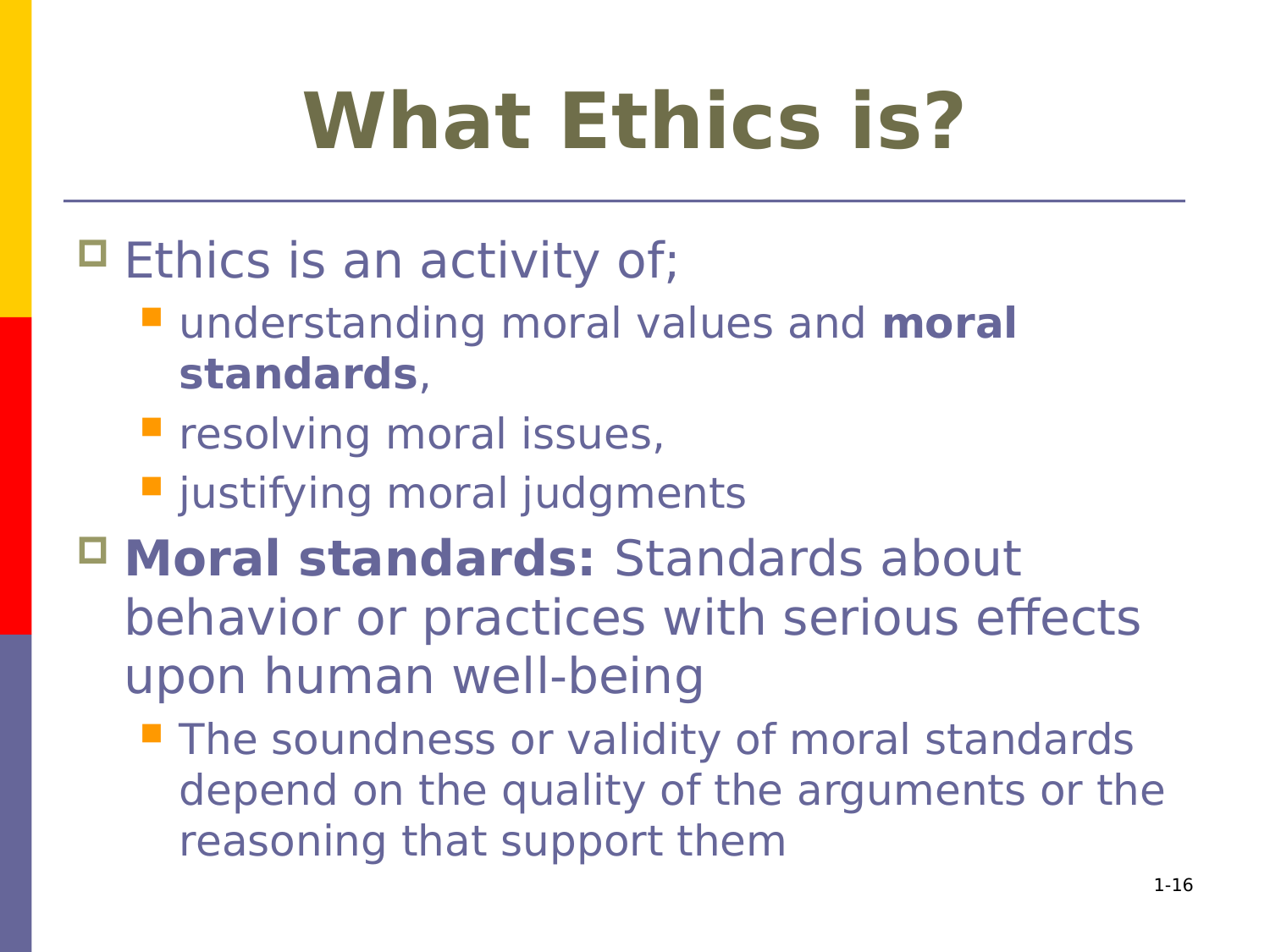

# What Ethics is?
Ethics is an activity of;
understanding moral values and moral standards,
resolving moral issues,
justifying moral judgments
Moral standards: Standards about behavior or practices with serious effects upon human well-being
The soundness or validity of moral standards depend on the quality of the arguments or the reasoning that support them
1-16